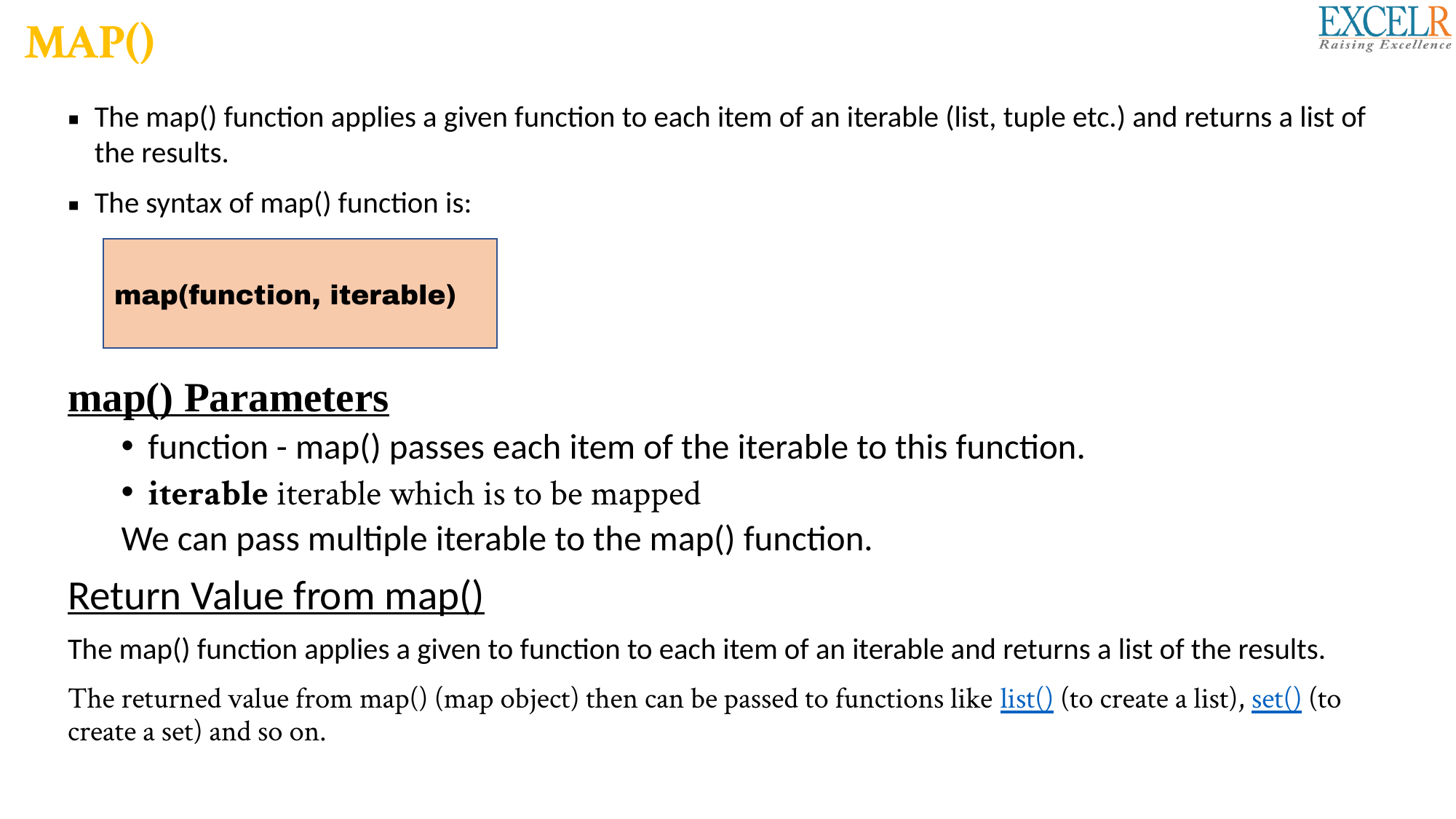

# MAP()
The map() function applies a given function to each item of an iterable (list, tuple etc.) and returns a list of the results.
The syntax of map() function is:

map() Parameters
function - map() passes each item of the iterable to this function.
iterable iterable which is to be mapped
We can pass multiple iterable to the map() function.
Return Value from map()
The map() function applies a given to function to each item of an iterable and returns a list of the results.
The returned value from map() (map object) then can be passed to functions like list() (to create a list), set() (to create a set) and so on.

map(function, iterable)